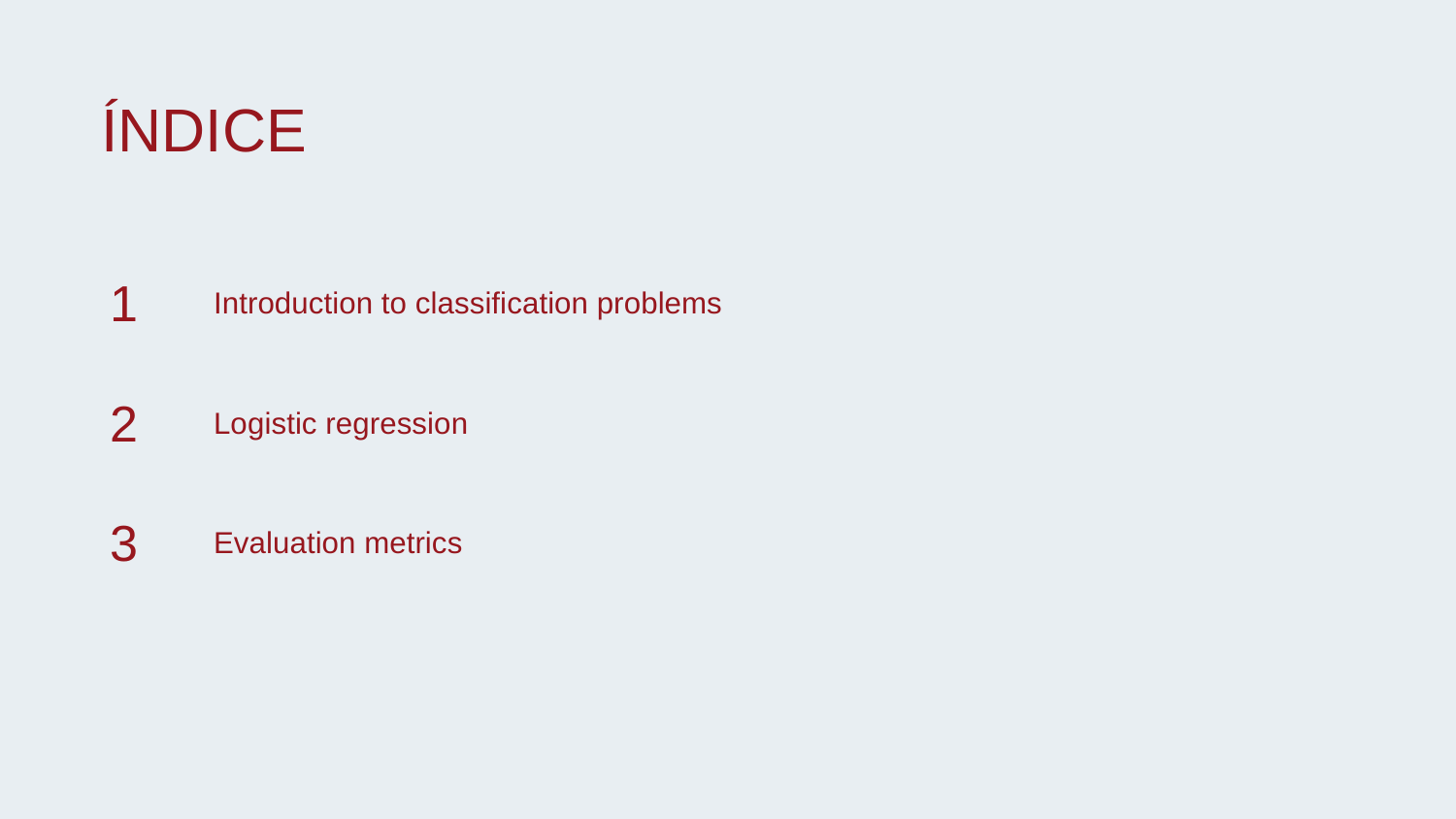

ÍNDICE
1
Introduction to classification problems
2
Logistic regression
3
Evaluation metrics